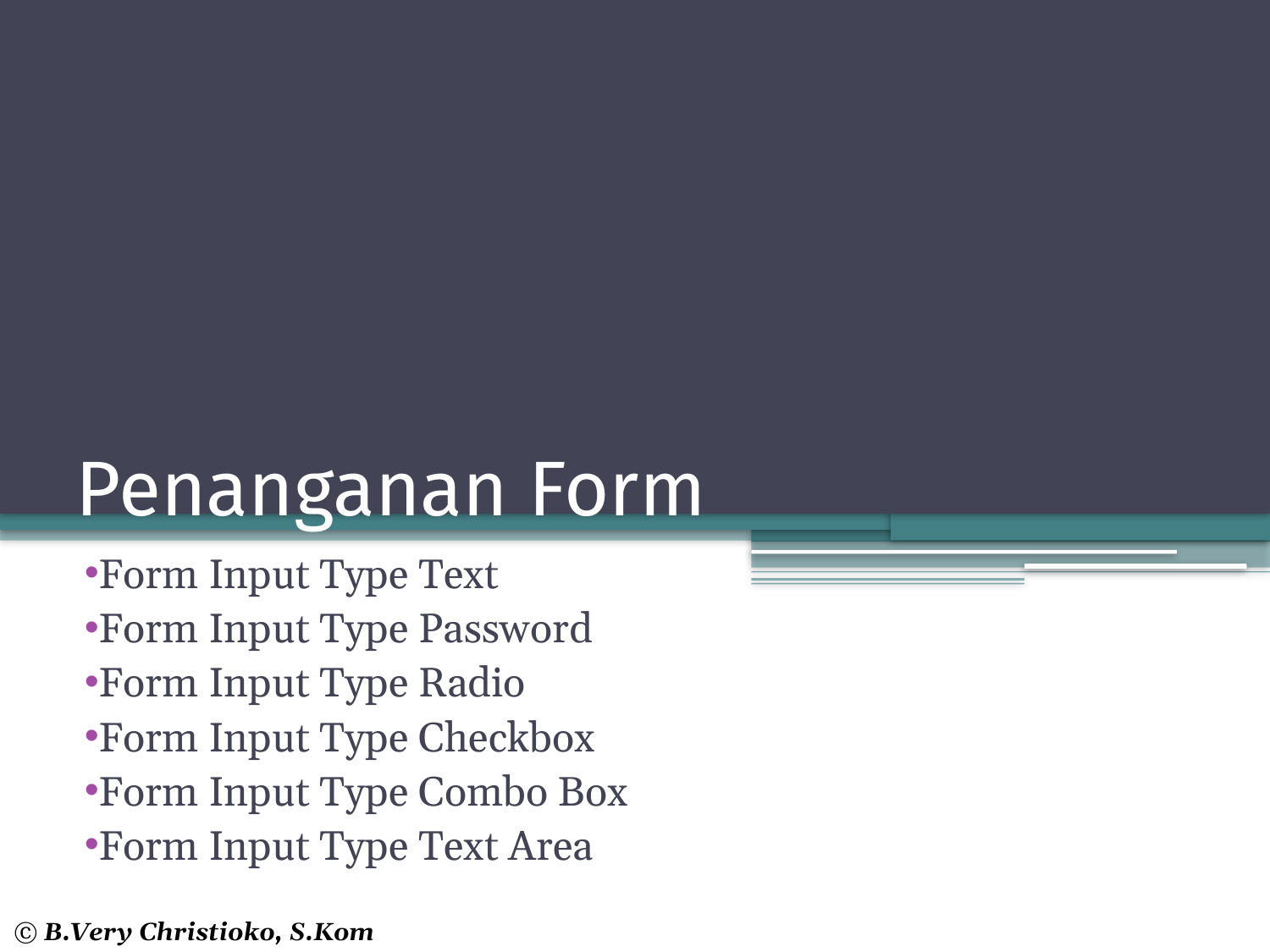

# Penanganan Form
Form Input Type Text
Form Input Type Password
Form Input Type Radio
Form Input Type Checkbox
Form Input Type Combo Box
Form Input Type Text Area

© B.Very Christioko, S.Kom